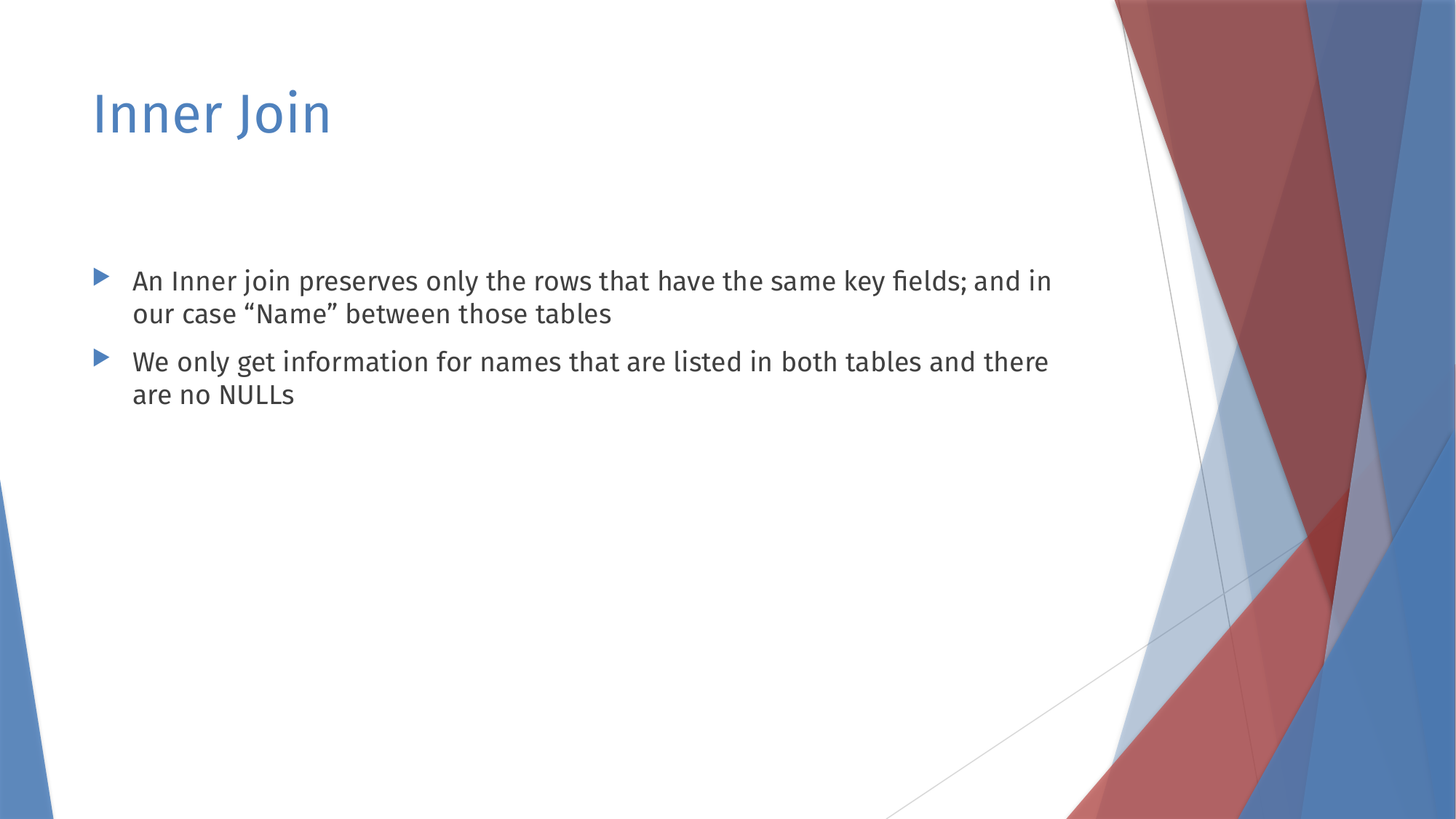

# Inner Join
An Inner join preserves only the rows that have the same key fields; and in our case “Name” between those tables
We only get information for names that are listed in both tables and there are no NULLs